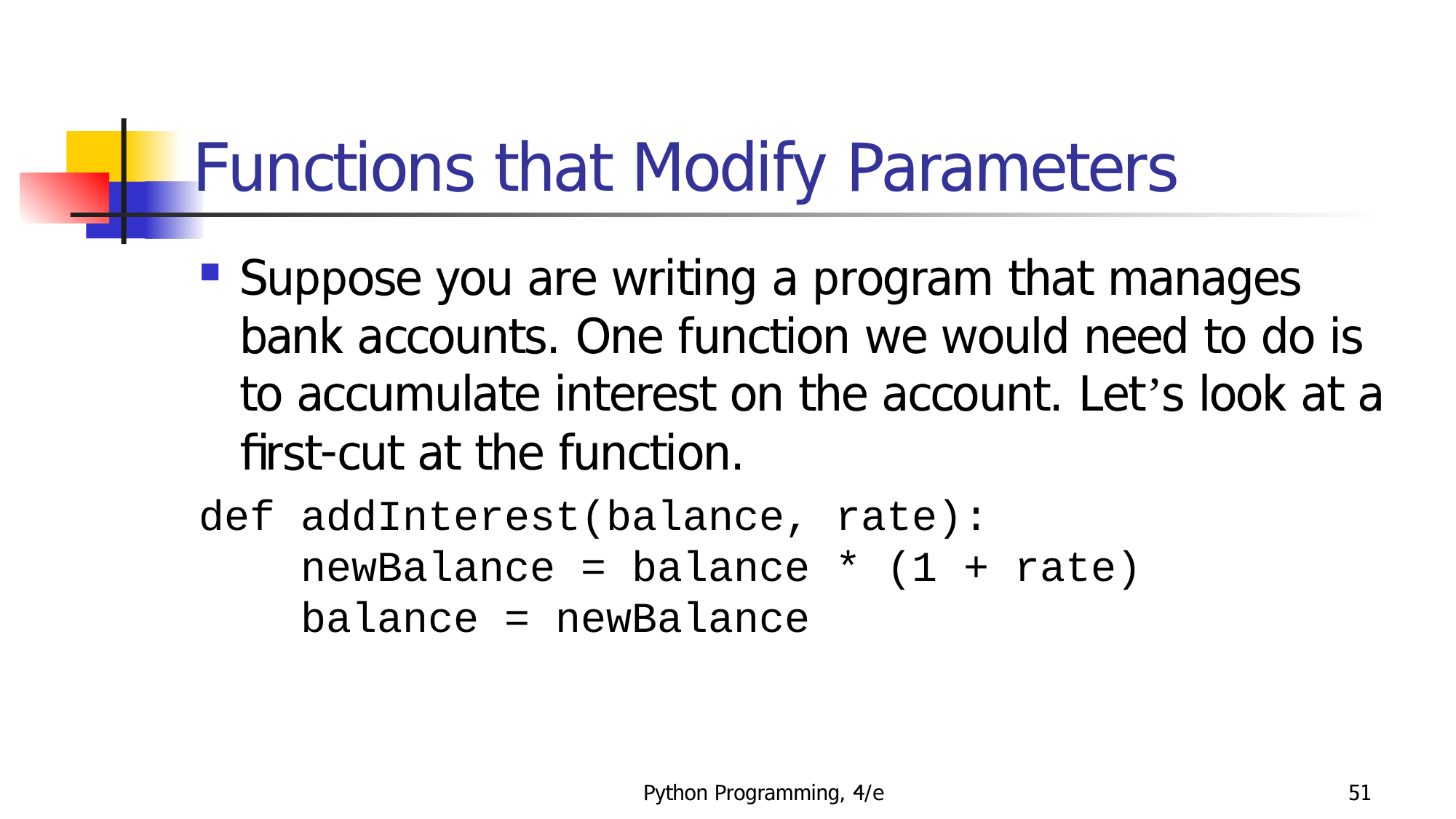

# Functions that Modify Parameters
Suppose you are writing a program that manages bank accounts. One function we would need to do is to accumulate interest on the account. Let’s look at a first-cut at the function.
def addInterest(balance, rate):
    newBalance = balance * (1 + rate)
    balance = newBalance
Python Programming, 4/e
51